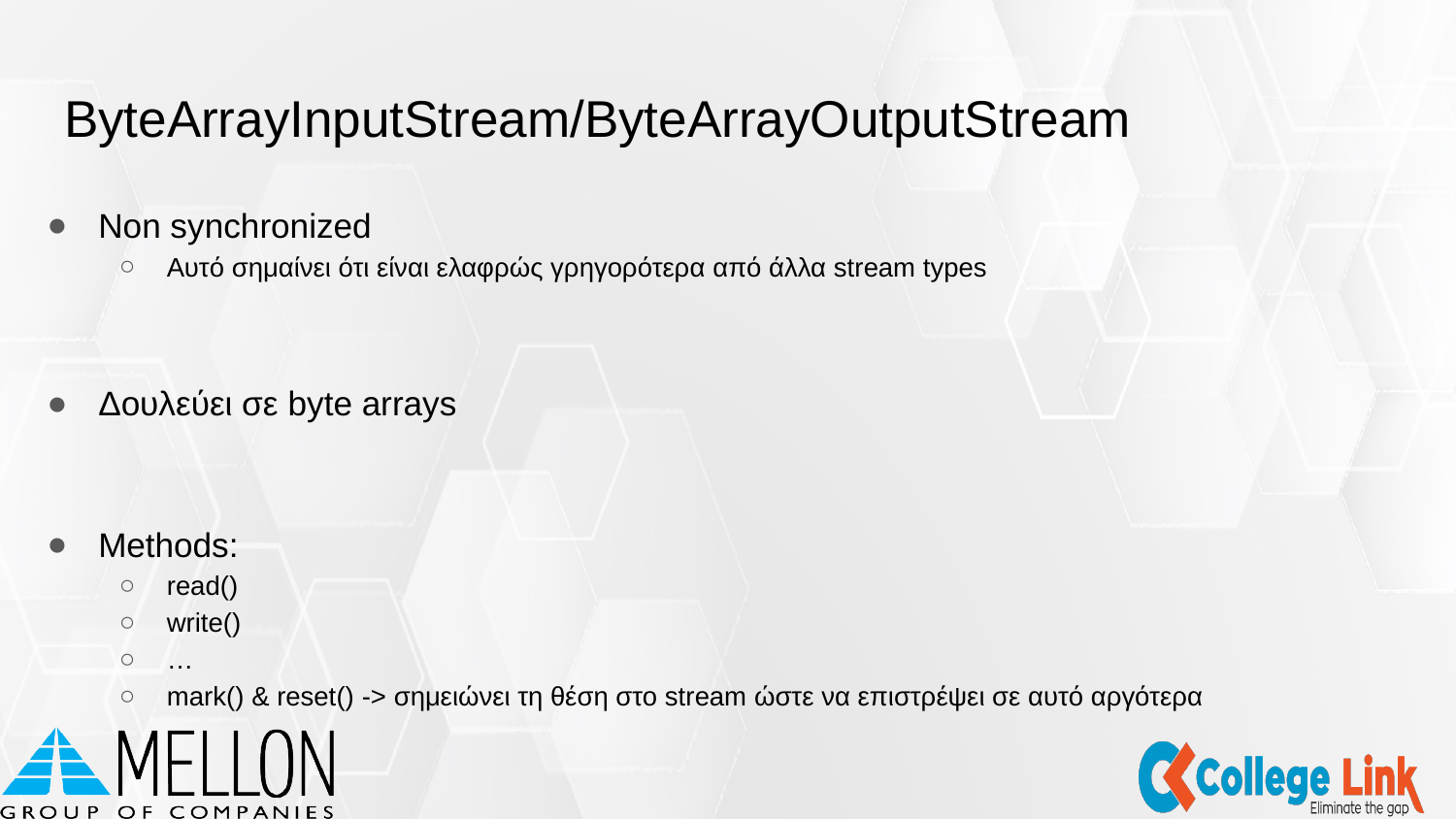

# ByteArrayInputStream/ByteArrayOutputStream
Non synchronized
Αυτό σημαίνει ότι είναι ελαφρώς γρηγορότερα από άλλα stream types

Δουλεύει σε byte arrays

Methods:
read()
write()
…
mark() & reset() -> σημειώνει τη θέση στο stream ώστε να επιστρέψει σε αυτό αργότερα